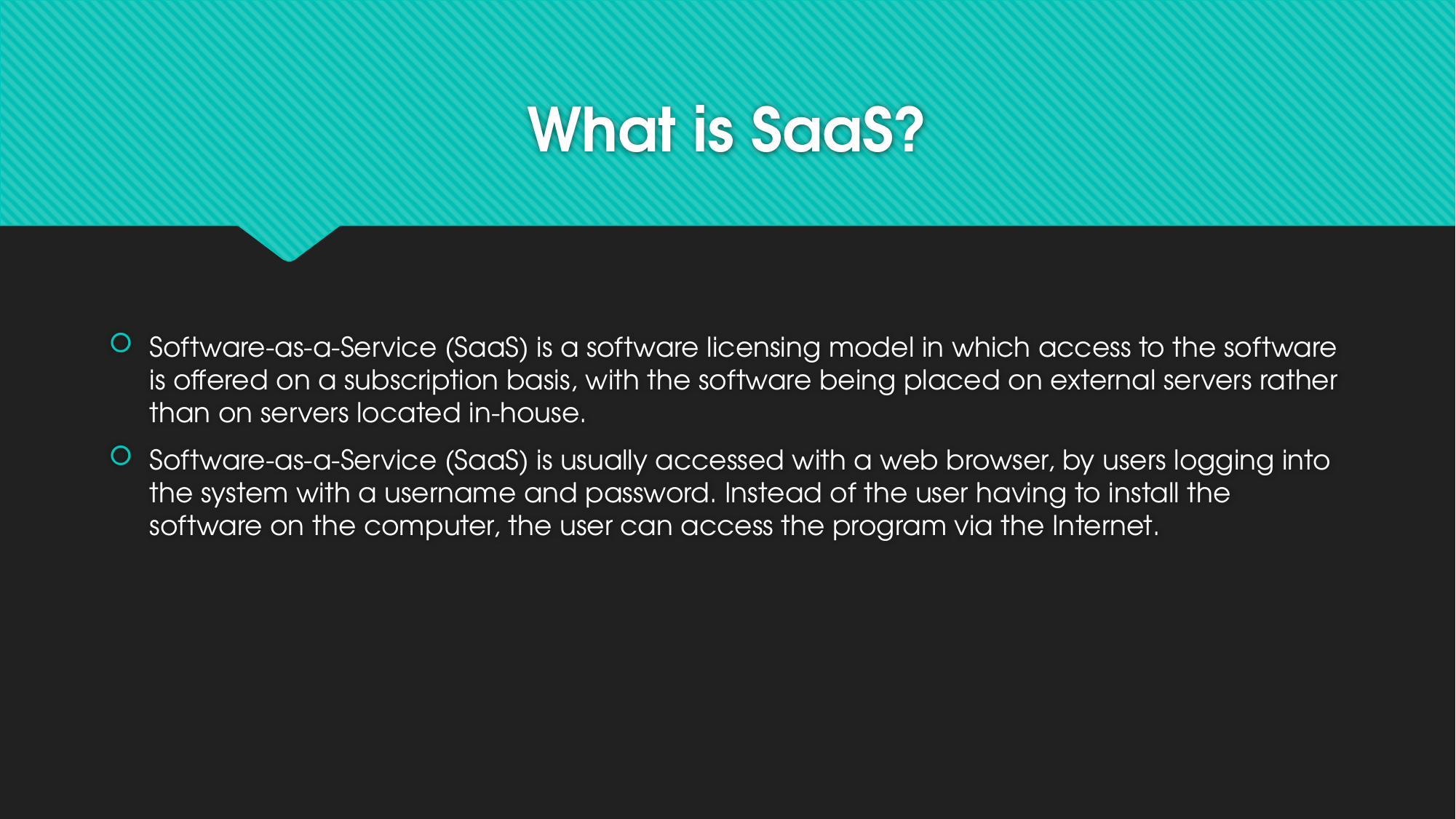

# What is SaaS?
Software-as-a-Service (SaaS) is a software licensing model in which access to the software is offered on a subscription basis, with the software being placed on external servers rather than on servers located in-house.
Software-as-a-Service (SaaS) is usually accessed with a web browser, by users logging into the system with a username and password. Instead of the user having to install the software on the computer, the user can access the program via the Internet.